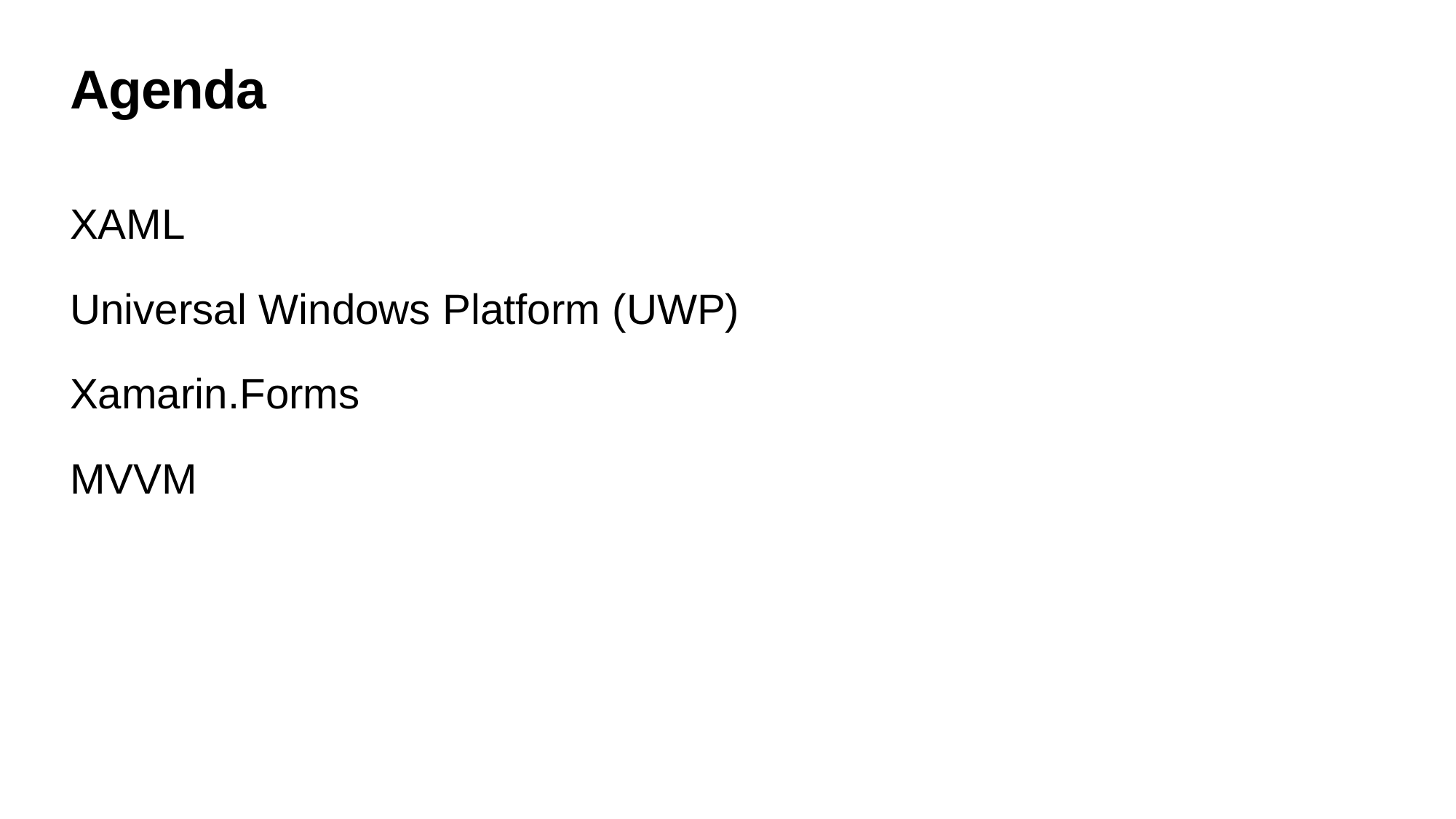

# Agenda
XAML
Universal Windows Platform (UWP)
Xamarin.Forms
MVVM